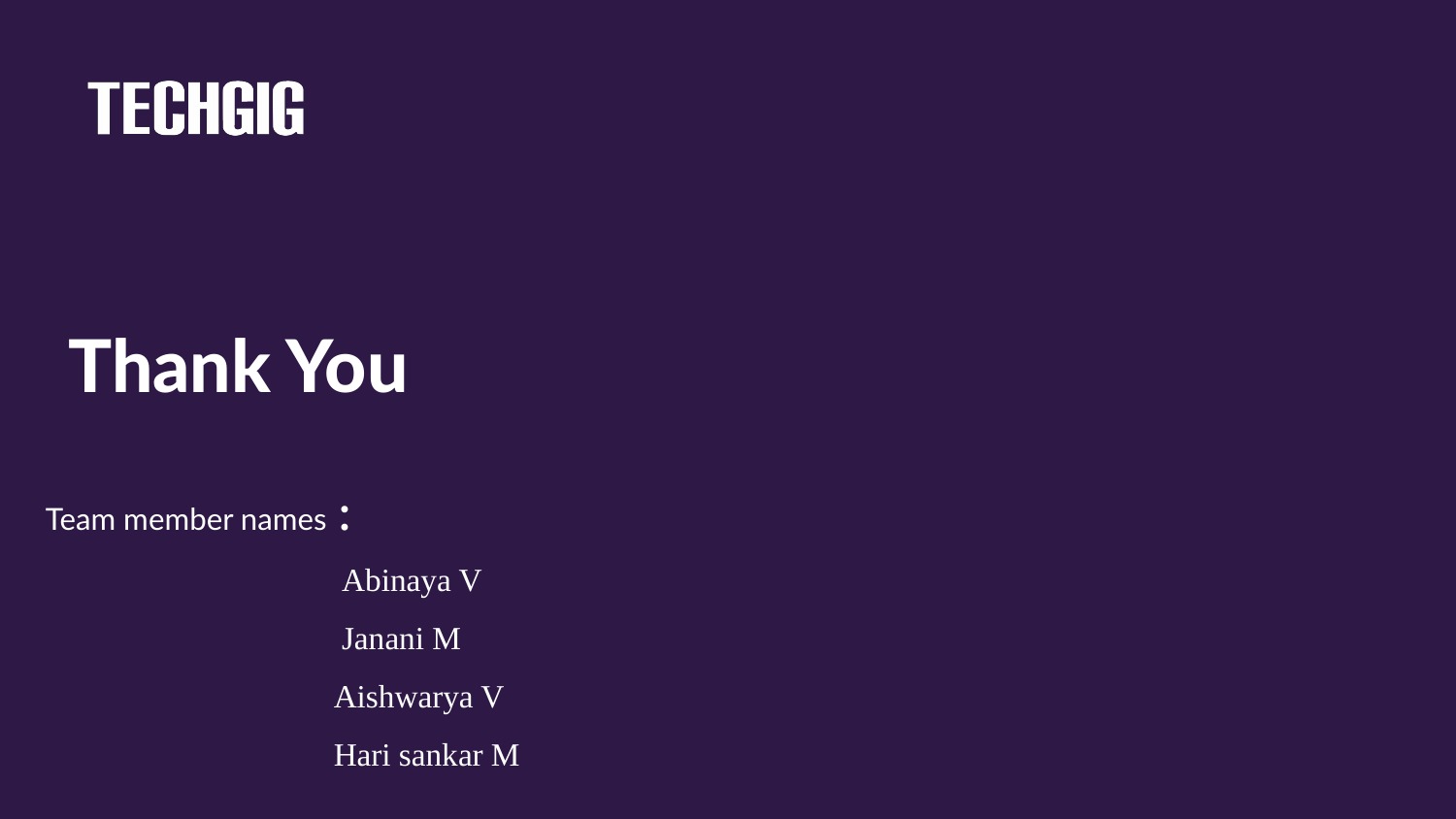

# Thank You
Team member names :
                                     Abinaya V
                                     Janani M
                                    Aishwarya V
                                    Hari sankar M